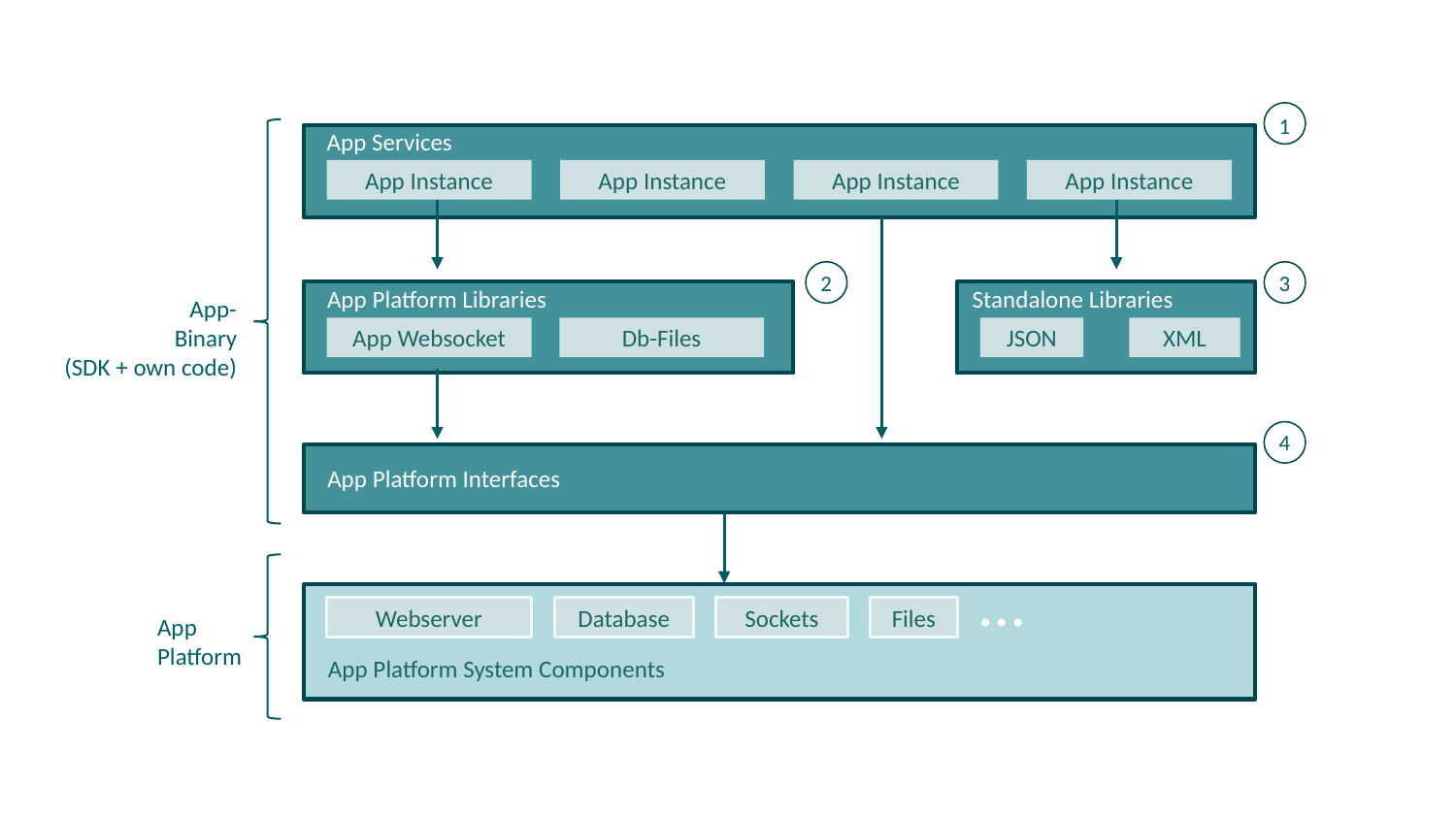

1

App Services

App Instance
App Instance
App Instance
App Instance
2

3

App Platform Libraries
Standalone Libraries

App-
Binary
(SDK + own code)
App Websocket
Db-Files
JSON
XML
4

App Platform Interfaces

…

Webserver
Database
Sockets
Files
App
Platform
App Platform System Components